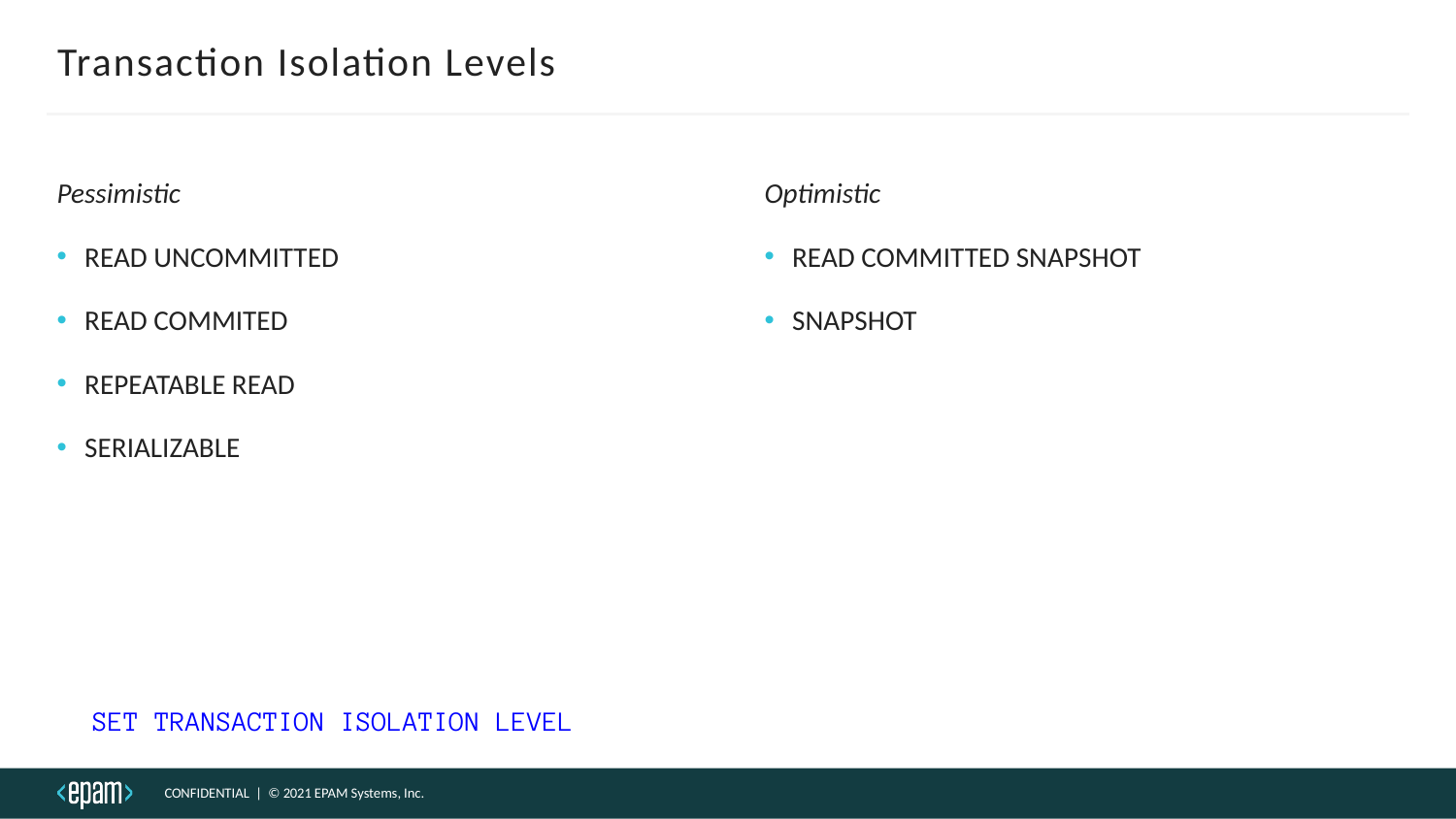

# Transaction Isolation Levels
Pessimistic
READ UNCOMMITTED
READ COMMITED
REPEATABLE READ
SERIALIZABLE

Optimistic
READ COMMITTED SNAPSHOT
SNAPSHOT

SET TRANSACTION ISOLATION LEVEL